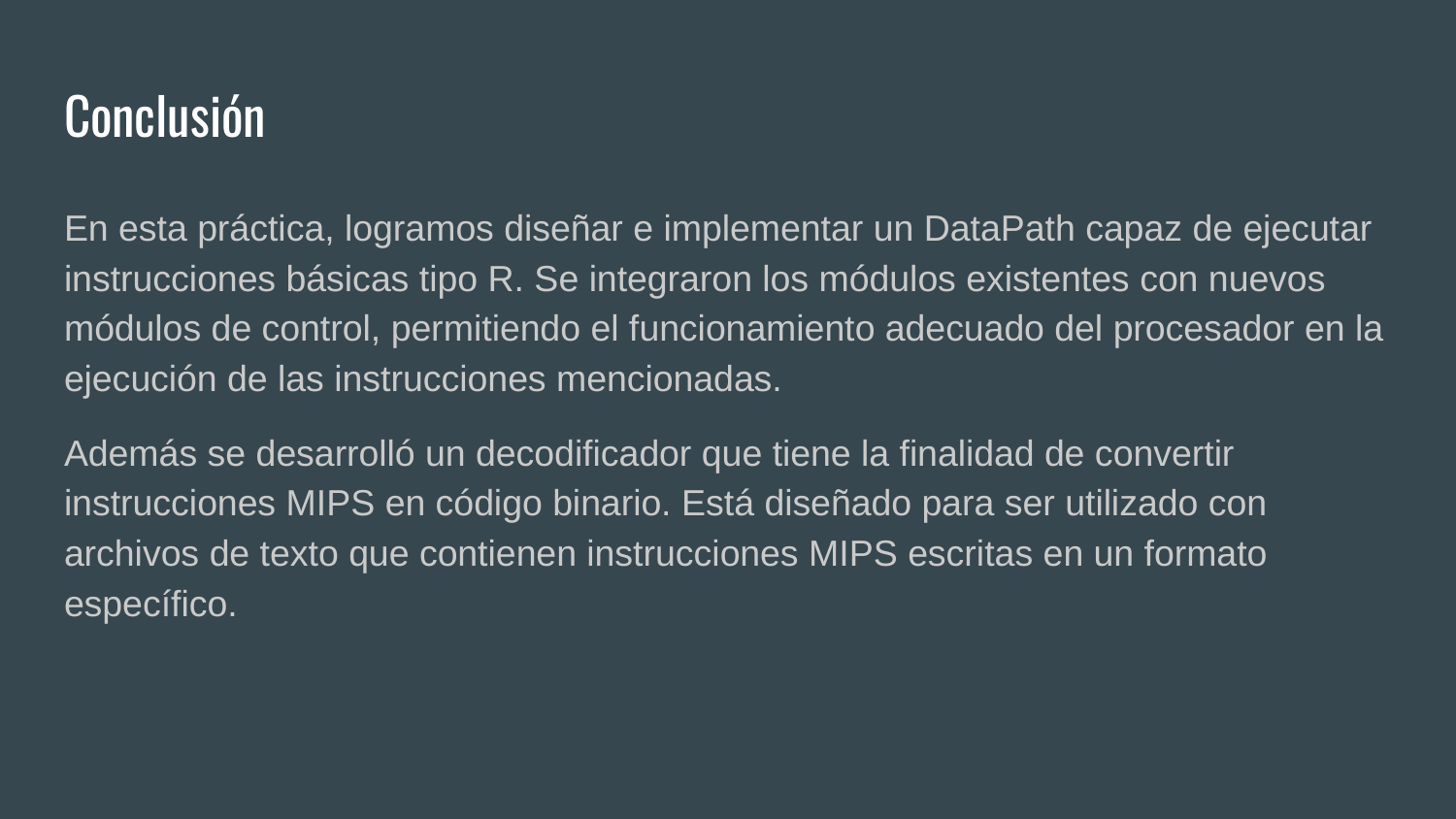

# Conclusión
En esta práctica, logramos diseñar e implementar un DataPath capaz de ejecutar instrucciones básicas tipo R. Se integraron los módulos existentes con nuevos módulos de control, permitiendo el funcionamiento adecuado del procesador en la ejecución de las instrucciones mencionadas.
Además se desarrolló un decodificador que tiene la finalidad de convertir instrucciones MIPS en código binario. Está diseñado para ser utilizado con archivos de texto que contienen instrucciones MIPS escritas en un formato específico.